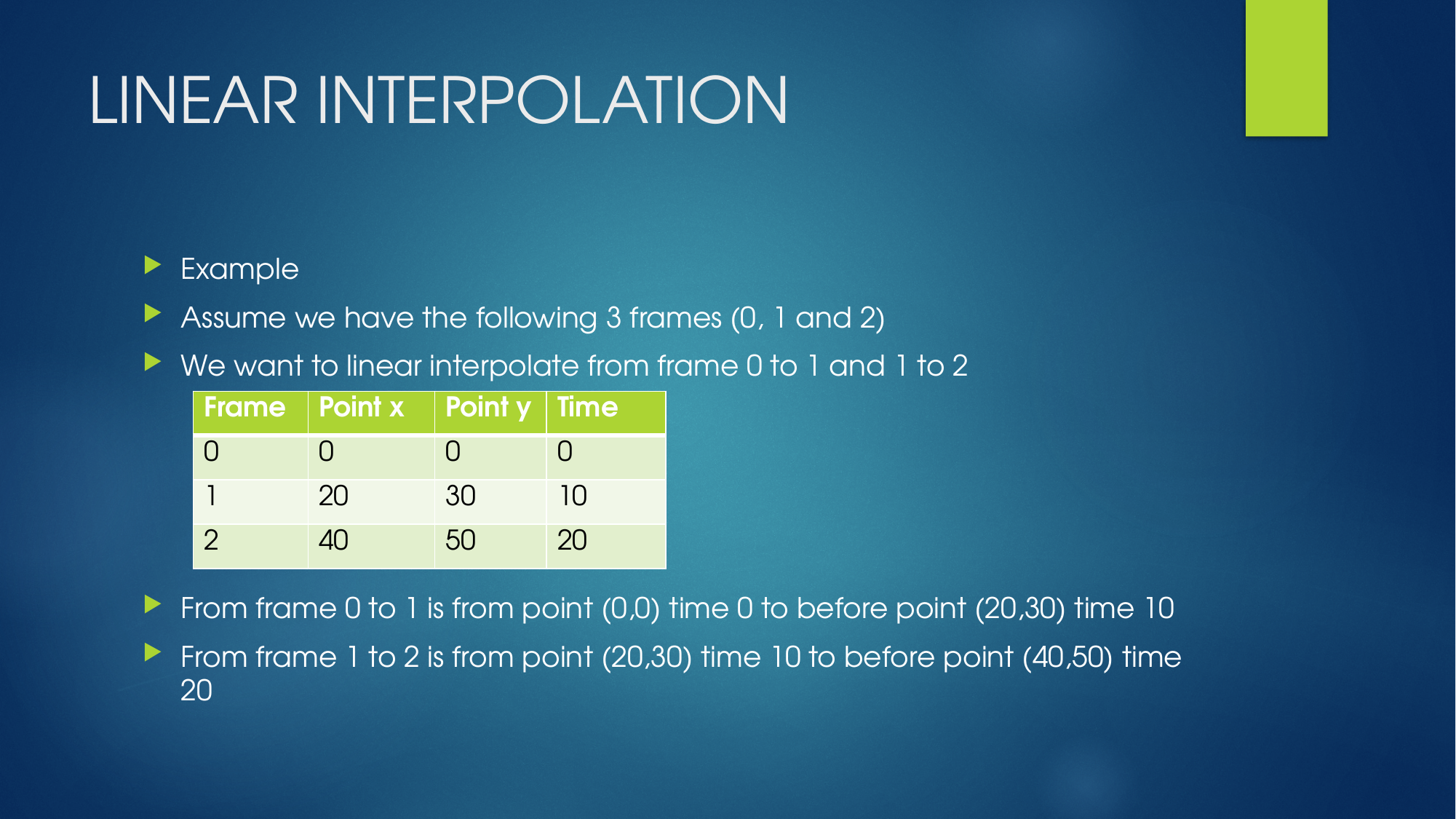

# LINEAR INTERPOLATION
Example
Assume we have the following 3 frames (0, 1 and 2)
We want to linear interpolate from frame 0 to 1 and 1 to 2

From frame 0 to 1 is from point (0,0) time 0 to before point (20,30) time 10
From frame 1 to 2 is from point (20,30) time 10 to before point (40,50) time 20

| Frame | Point x | Point y | Time |
| --- | --- | --- | --- |
| 0 | 0 | 0 | 0 |
| 1 | 20 | 30 | 10 |
| 2 | 40 | 50 | 20 |